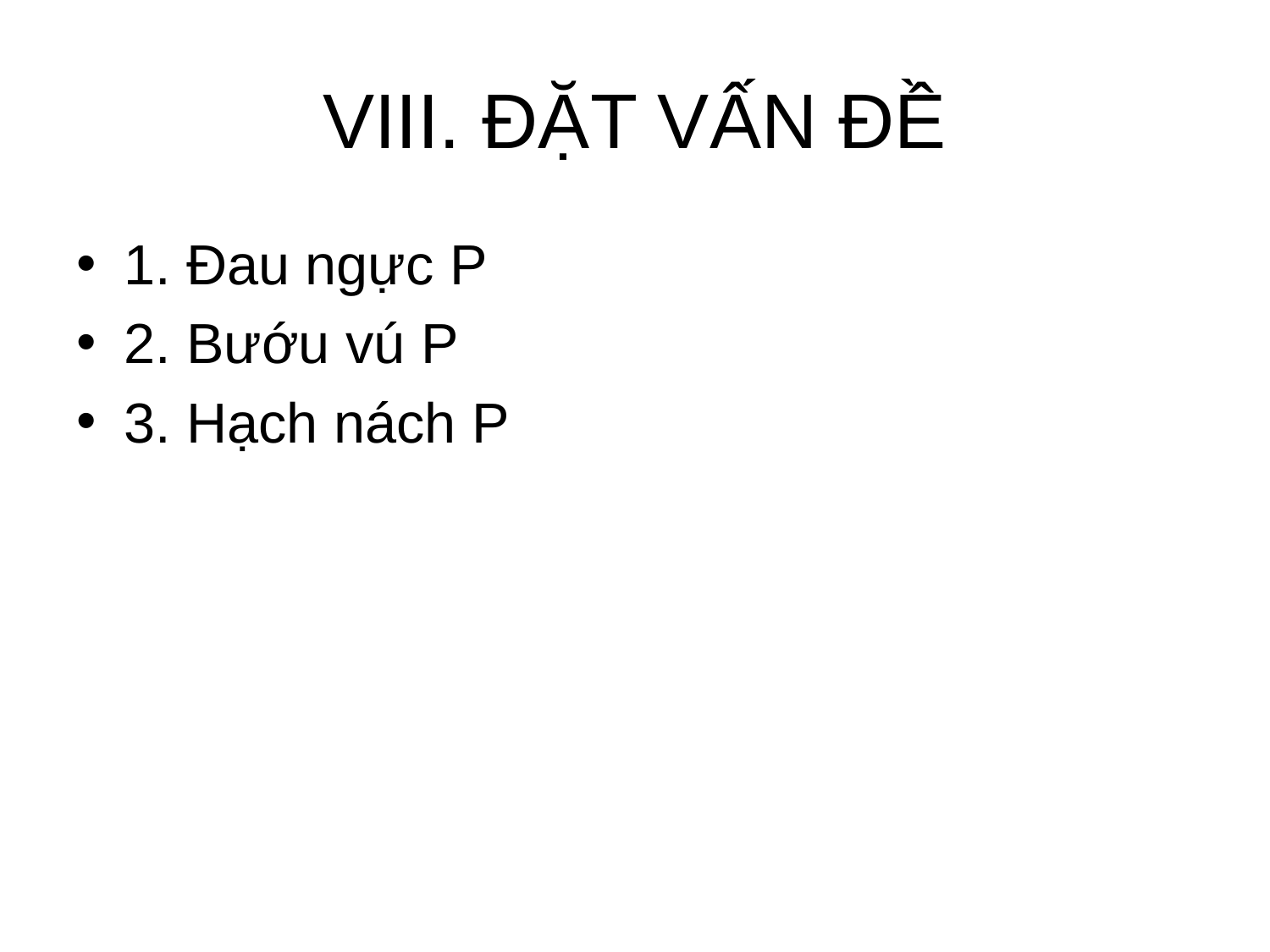

# VIII. ĐẶT VẤN ĐỀ
1. Đau ngực P
2. Bướu vú P
3. Hạch nách P